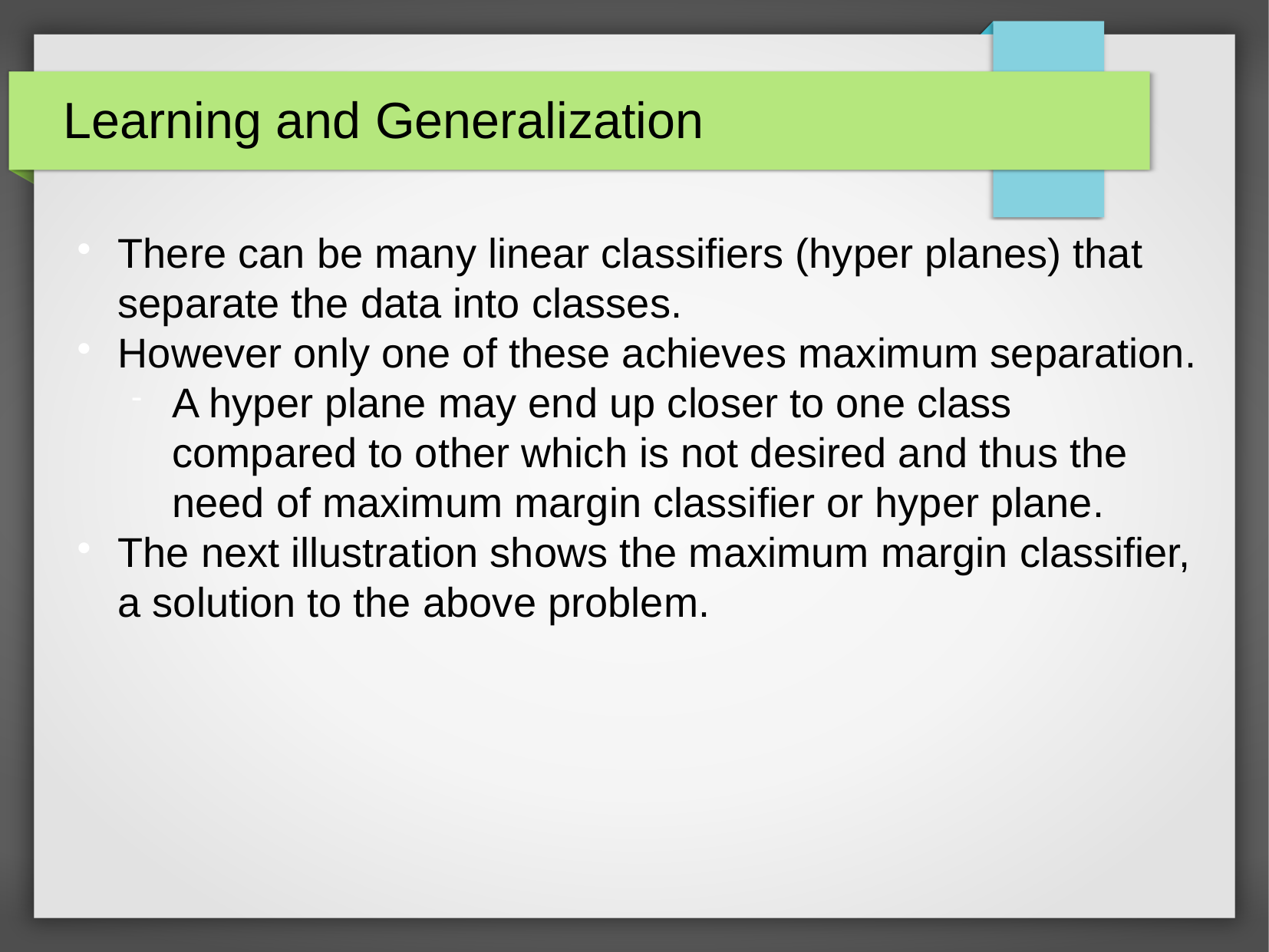

Learning and Generalization
There can be many linear classifiers (hyper planes) that separate the data into classes.
However only one of these achieves maximum separation.
A hyper plane may end up closer to one class compared to other which is not desired and thus the need of maximum margin classifier or hyper plane.
The next illustration shows the maximum margin classifier,  a solution to the above problem.